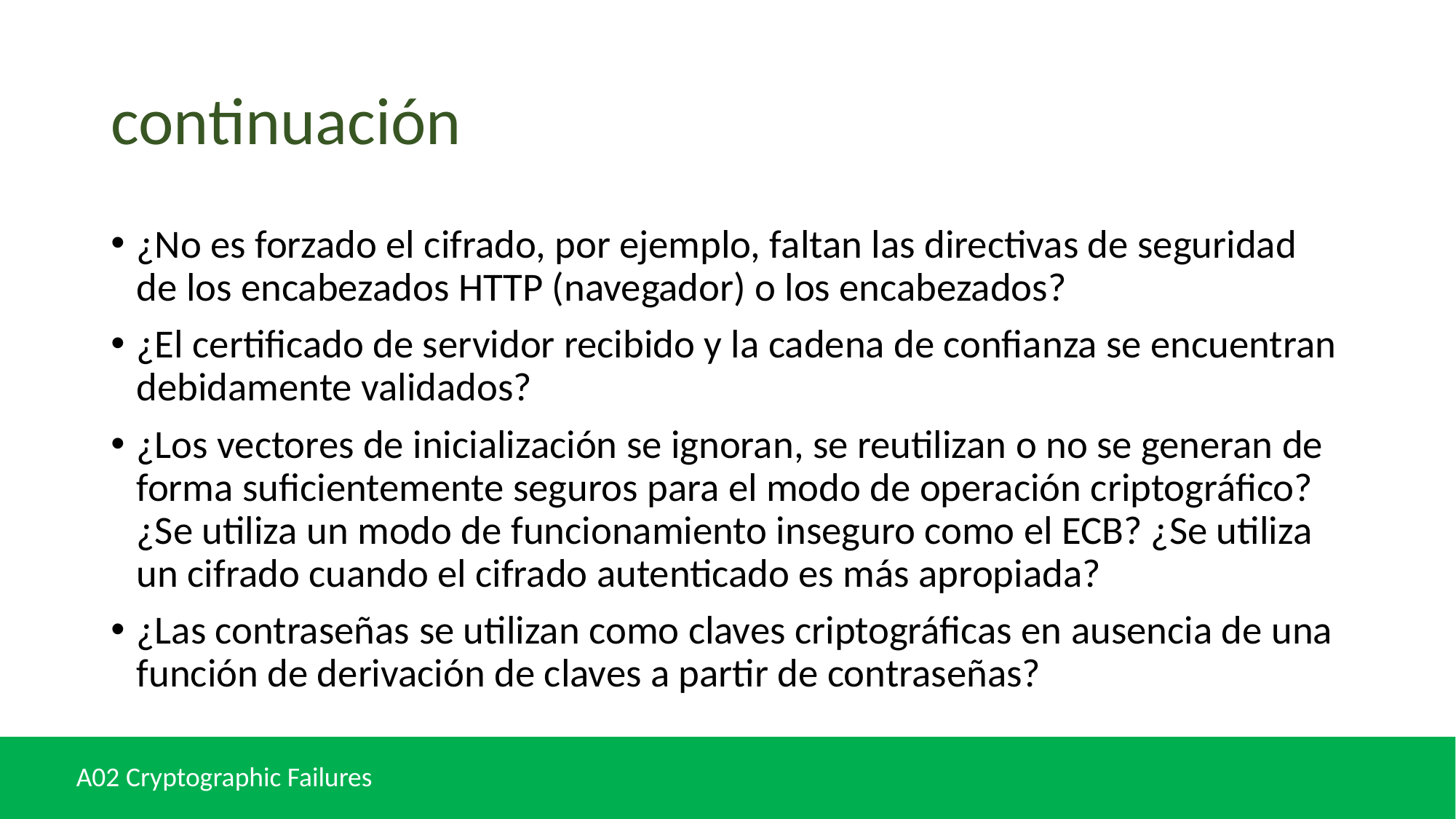

# continuación
¿No es forzado el cifrado, por ejemplo, faltan las directivas de seguridad de los encabezados HTTP (navegador) o los encabezados?
¿El certificado de servidor recibido y la cadena de confianza se encuentran debidamente validados?
¿Los vectores de inicialización se ignoran, se reutilizan o no se generan de forma suficientemente seguros para el modo de operación criptográfico? ¿Se utiliza un modo de funcionamiento inseguro como el ECB? ¿Se utiliza un cifrado cuando el cifrado autenticado es más apropiada?
¿Las contraseñas se utilizan como claves criptográficas en ausencia de una función de derivación de claves a partir de contraseñas?